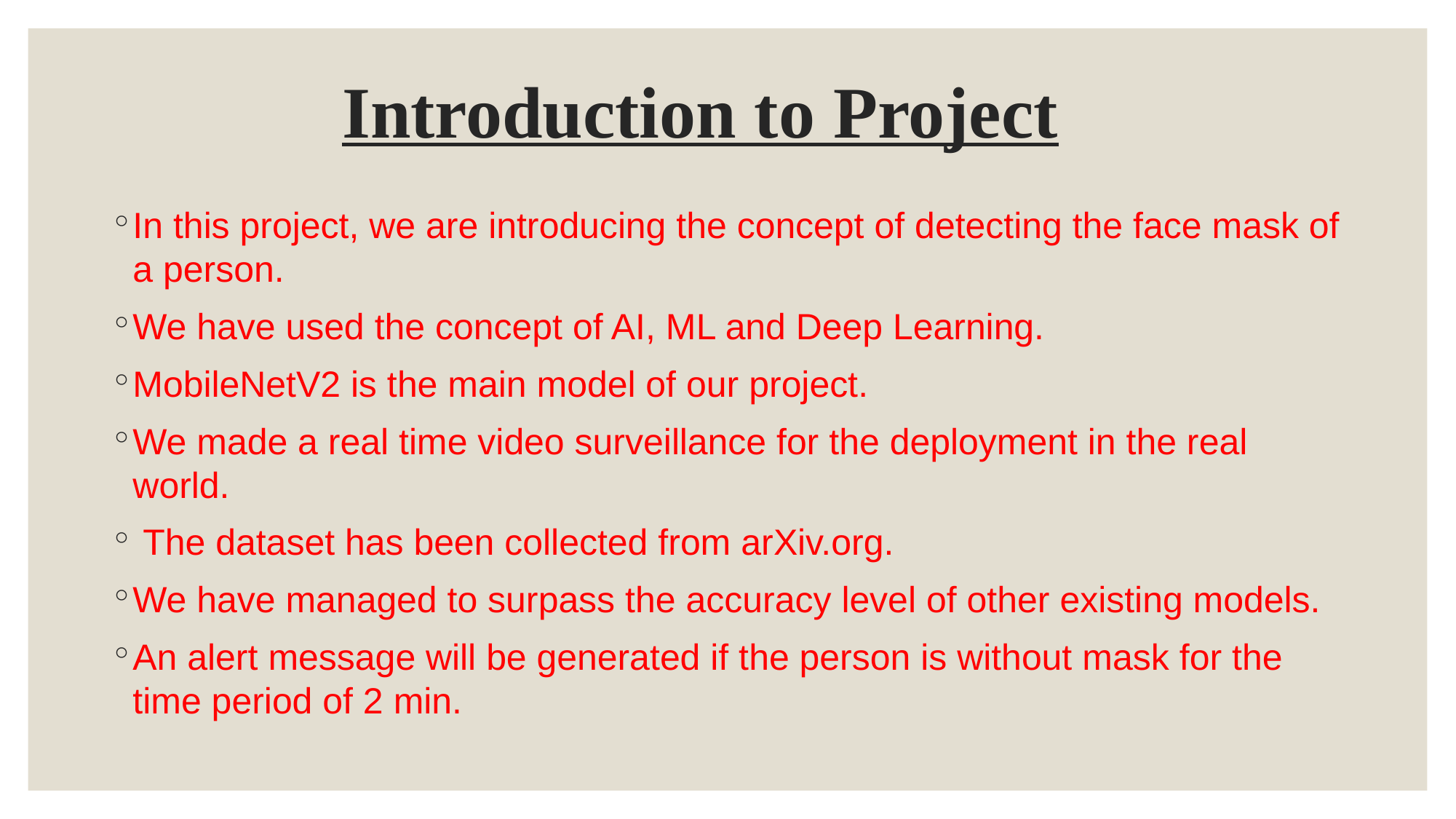

# Introduction to Project
In this project, we are introducing the concept of detecting the face mask of a person.
We have used the concept of AI, ML and Deep Learning.
MobileNetV2 is the main model of our project.
We made a real time video surveillance for the deployment in the real world.
 The dataset has been collected from arXiv.org.
We have managed to surpass the accuracy level of other existing models.
An alert message will be generated if the person is without mask for the time period of 2 min.

4